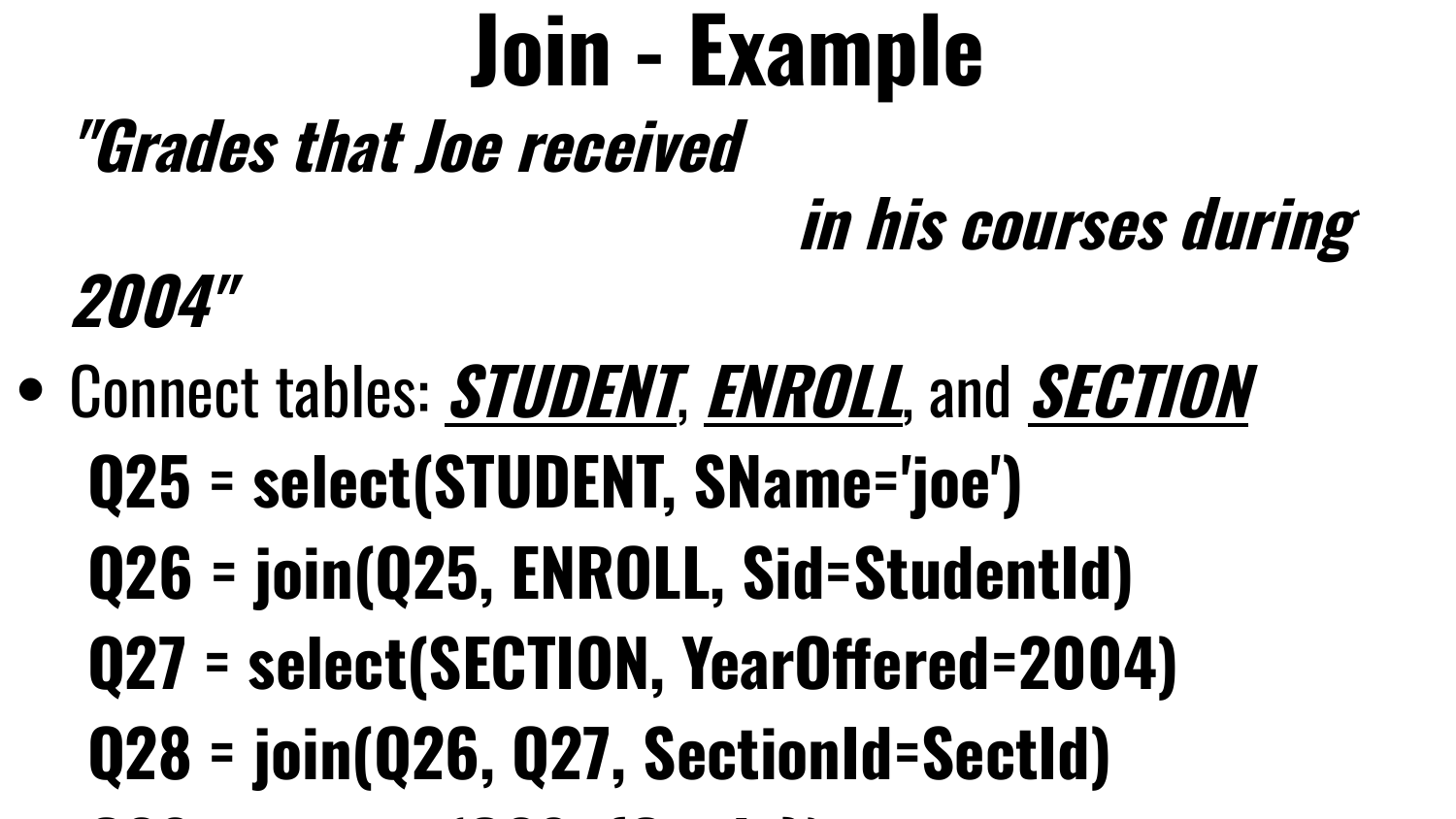

# Join - Example
"Grades that Joe received
					in his courses during 2004"
Connect tables: STUDENT, ENROLL, and SECTION
Q25 = select(STUDENT, SName='joe')
Q26 = join(Q25, ENROLL, Sid=StudentId)
Q27 = select(SECTION, YearOffered=2004)
Q28 = join(Q26, Q27, SectionId=SectId)
Q29 = project(Q28, {Grade})